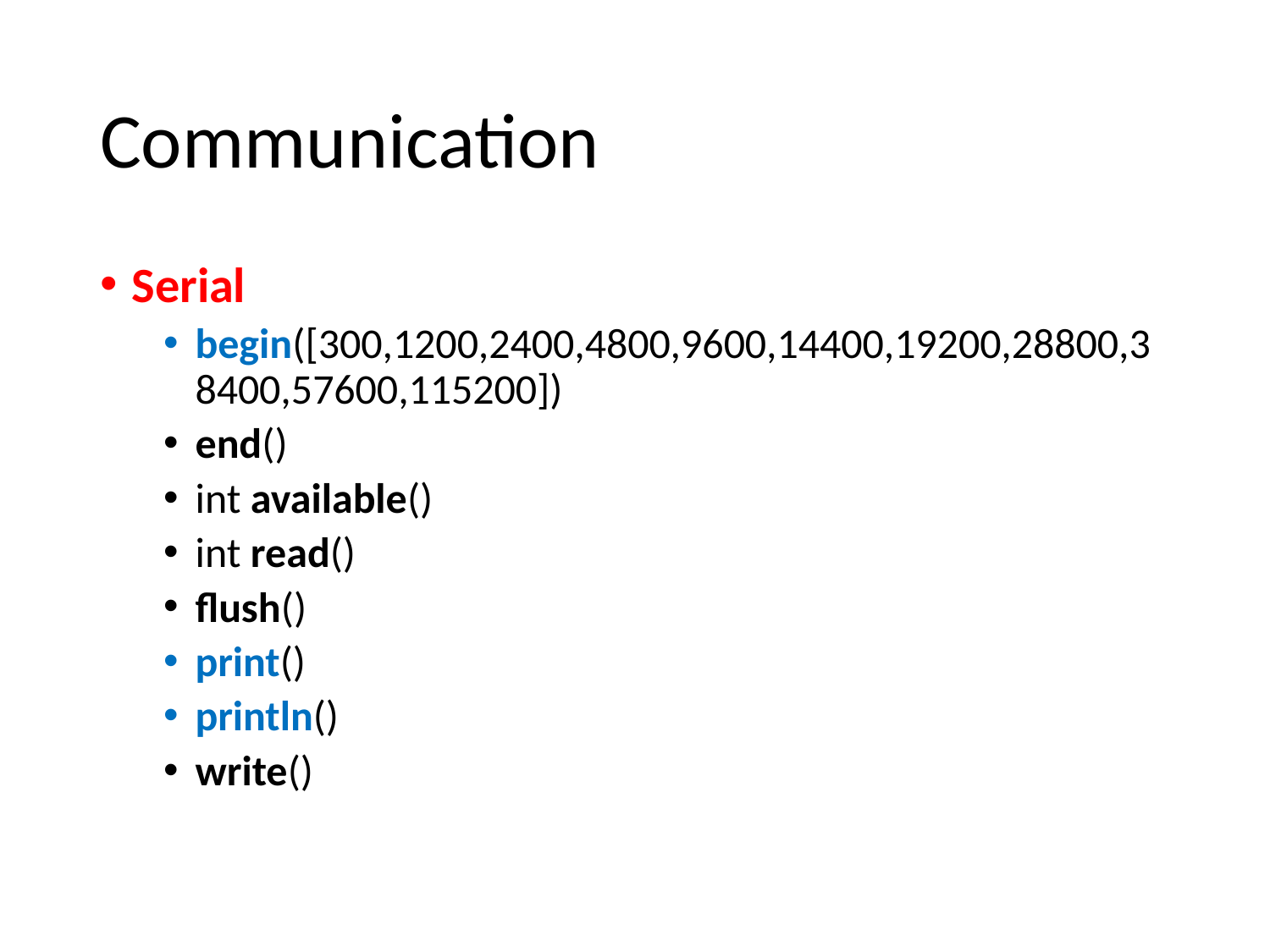

# Communication
Serial
begin([300,1200,2400,4800,9600,14400,19200,28800,38400,57600,115200])
end()
int available()
int read()
flush()
print()
println()
write()